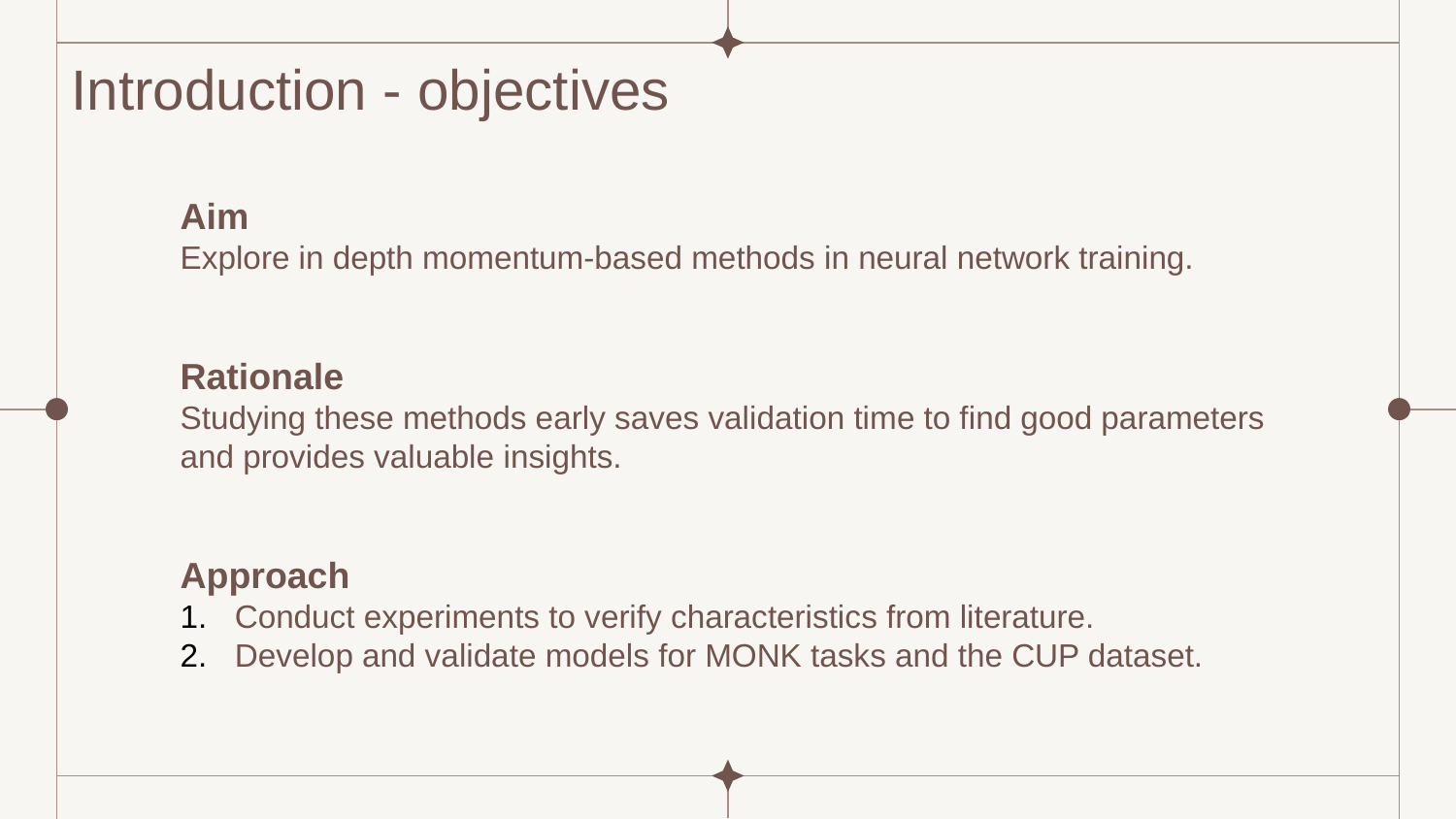

Introduction - objectives
Aim
Explore in depth momentum-based methods in neural network training.

Rationale
Studying these methods early saves validation time to find good parameters and provides valuable insights.

Approach
Conduct experiments to verify characteristics from literature.
 Develop and validate models for MONK tasks and the CUP dataset.